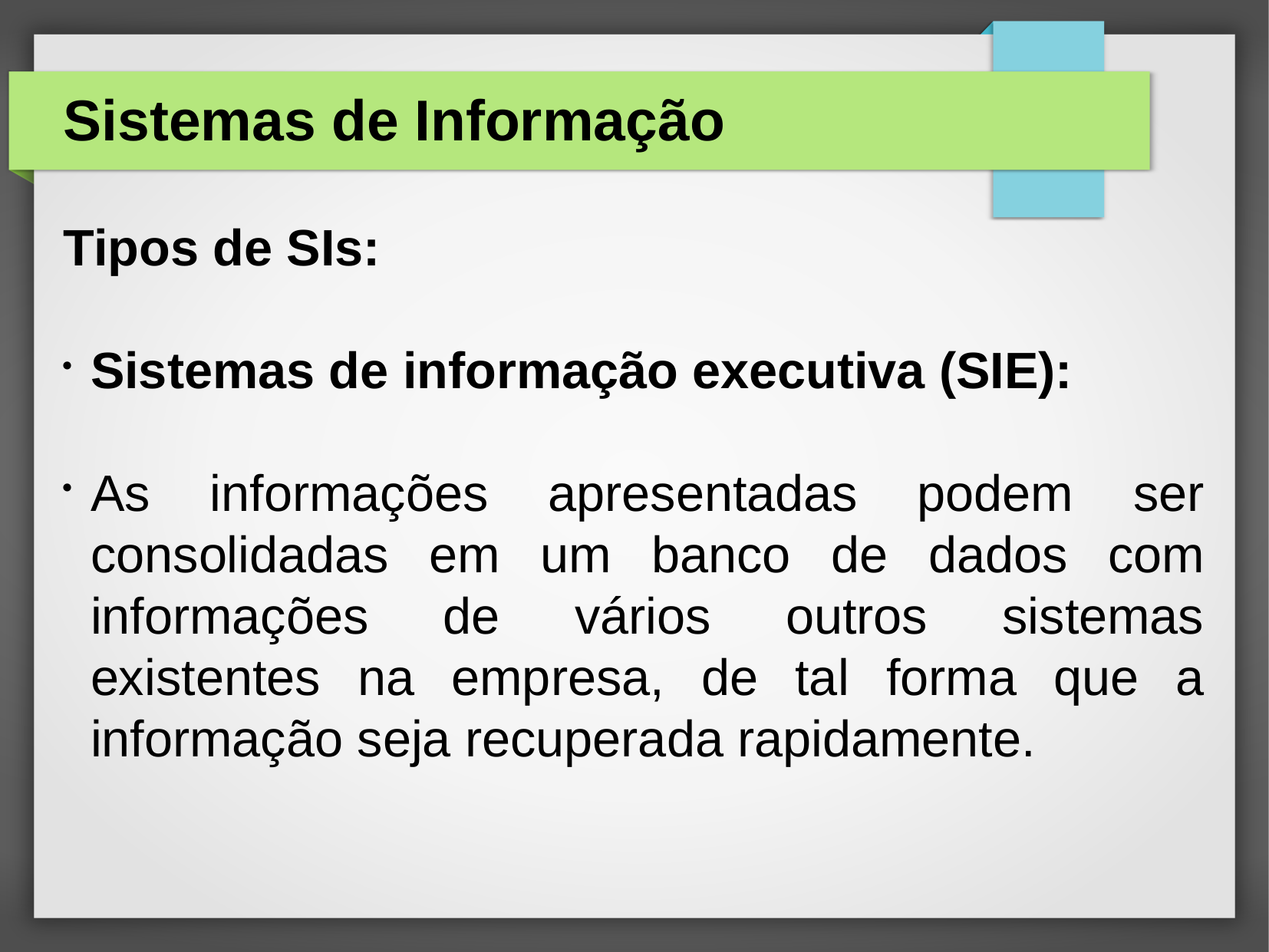

# Sistemas de Informação
Tipos de SIs:

Sistemas de informação executiva (SIE):

As informações apresentadas podem ser consolidadas em um banco de dados com informações de vários outros sistemas existentes na empresa, de tal forma que a informação seja recuperada rapidamente.